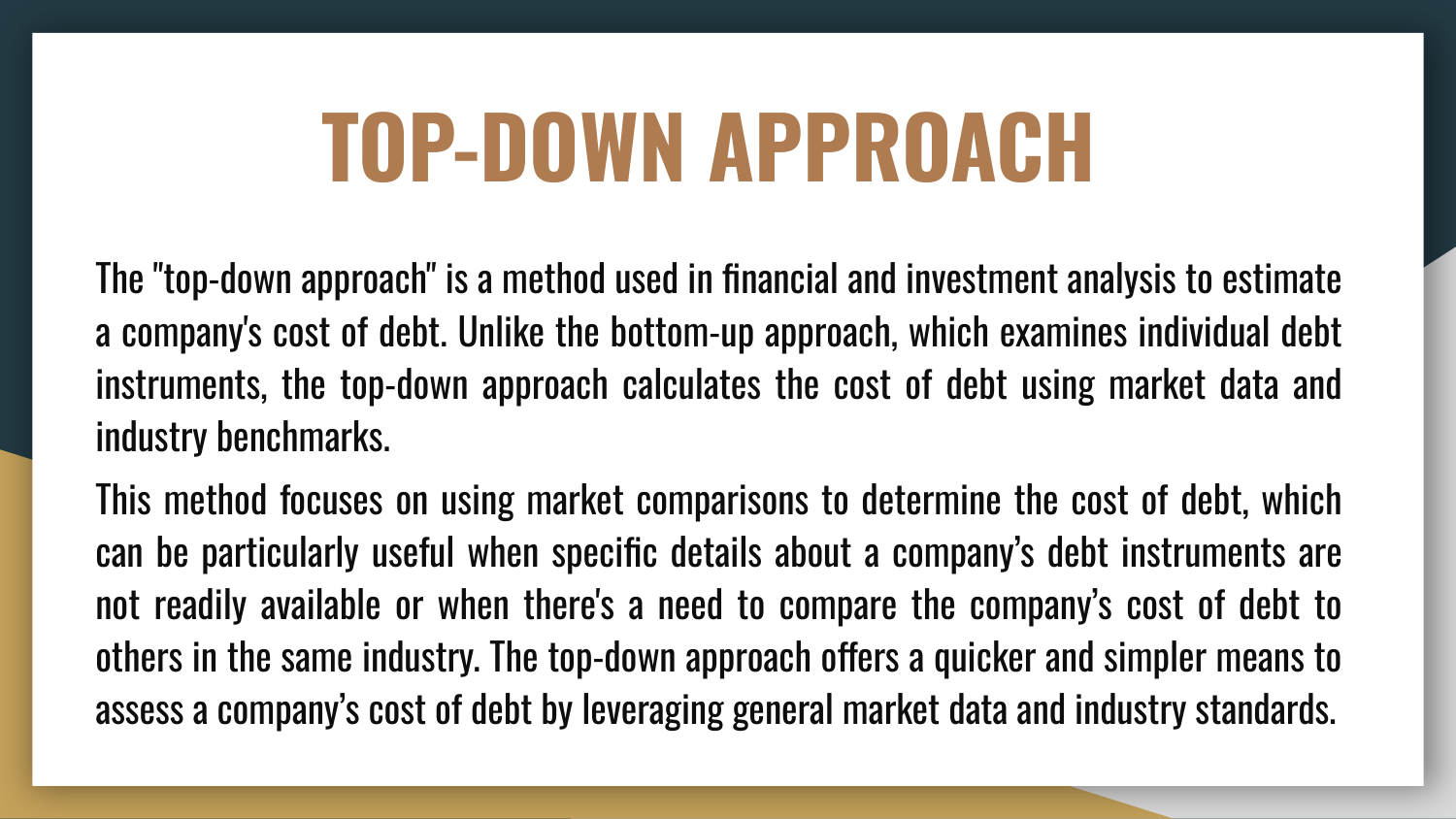

# TOP-DOWN APPROACH
The "top-down approach" is a method used in financial and investment analysis to estimate a company's cost of debt. Unlike the bottom-up approach, which examines individual debt instruments, the top-down approach calculates the cost of debt using market data and industry benchmarks.
This method focuses on using market comparisons to determine the cost of debt, which can be particularly useful when specific details about a company’s debt instruments are not readily available or when there's a need to compare the company’s cost of debt to others in the same industry. The top-down approach offers a quicker and simpler means to assess a company’s cost of debt by leveraging general market data and industry standards.